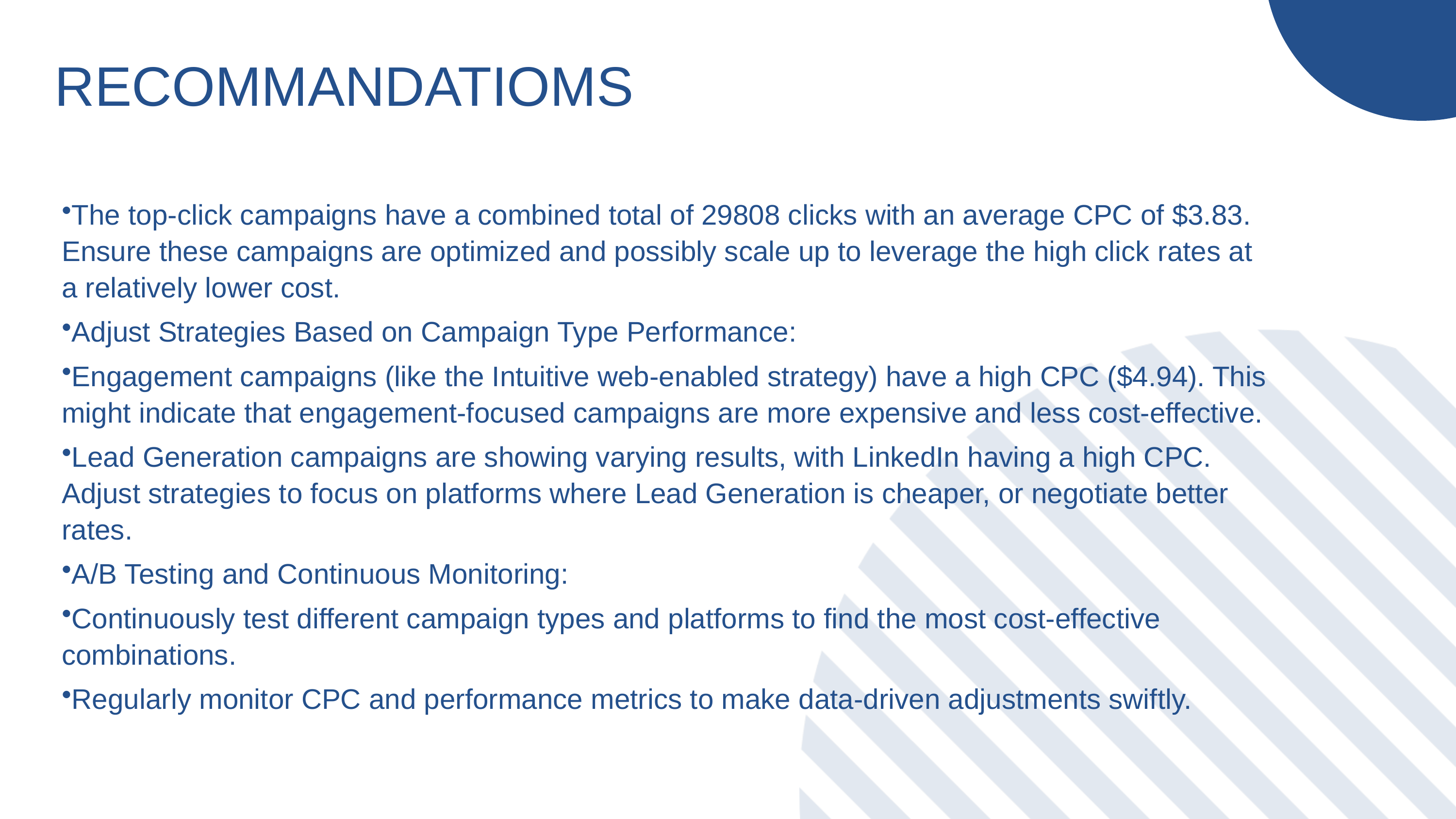

RECOMMANDATIOMS
The top-click campaigns have a combined total of 29808 clicks with an average CPC of $3.83. Ensure these campaigns are optimized and possibly scale up to leverage the high click rates at a relatively lower cost.
Adjust Strategies Based on Campaign Type Performance:
Engagement campaigns (like the Intuitive web-enabled strategy) have a high CPC ($4.94). This might indicate that engagement-focused campaigns are more expensive and less cost-effective.
Lead Generation campaigns are showing varying results, with LinkedIn having a high CPC. Adjust strategies to focus on platforms where Lead Generation is cheaper, or negotiate better rates.
A/B Testing and Continuous Monitoring:
Continuously test different campaign types and platforms to find the most cost-effective combinations.
Regularly monitor CPC and performance metrics to make data-driven adjustments swiftly.